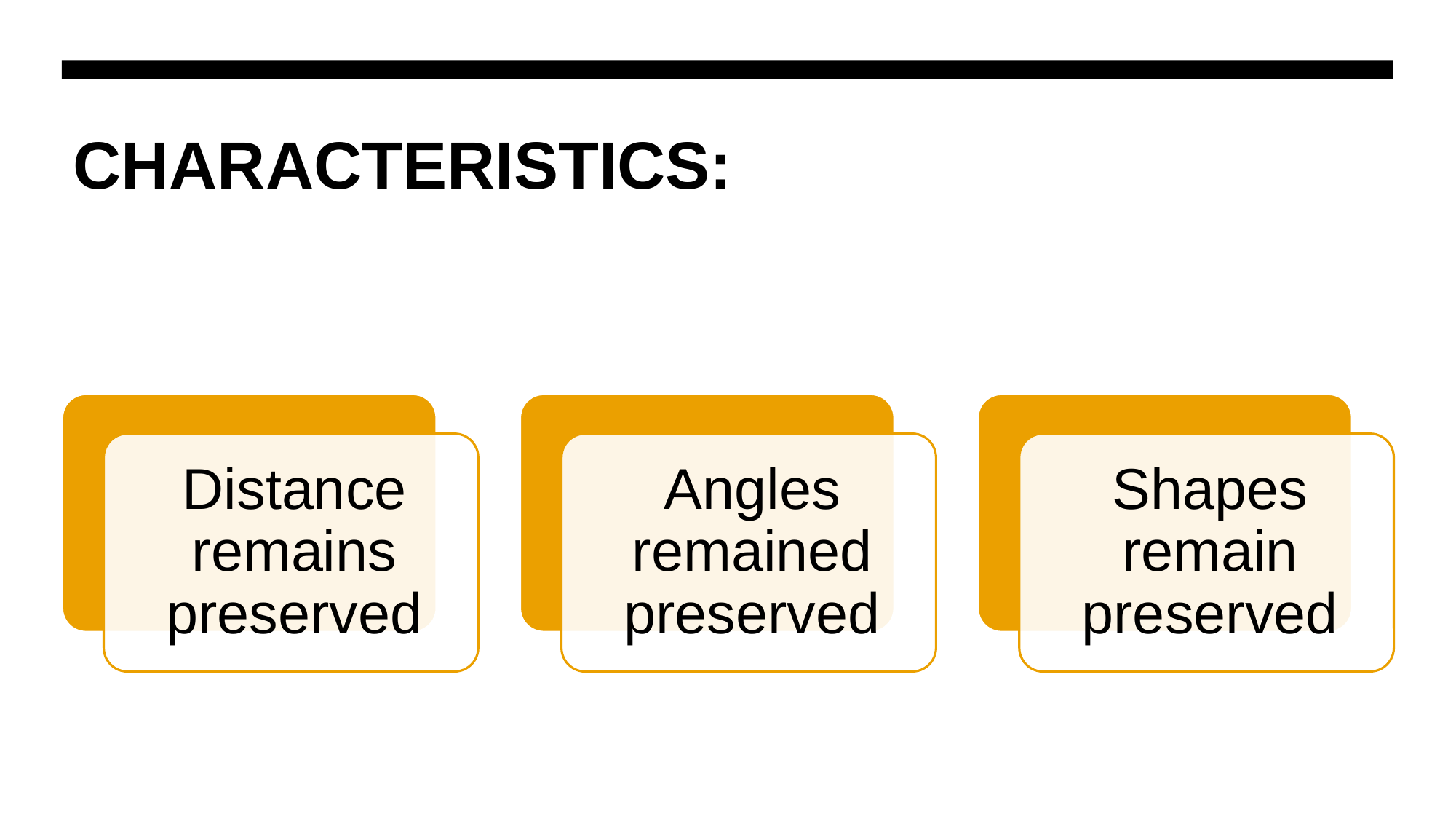

# CHARACTERISTICS:
Distance remains preserved
Angles remained preserved
Shapes remain preserved